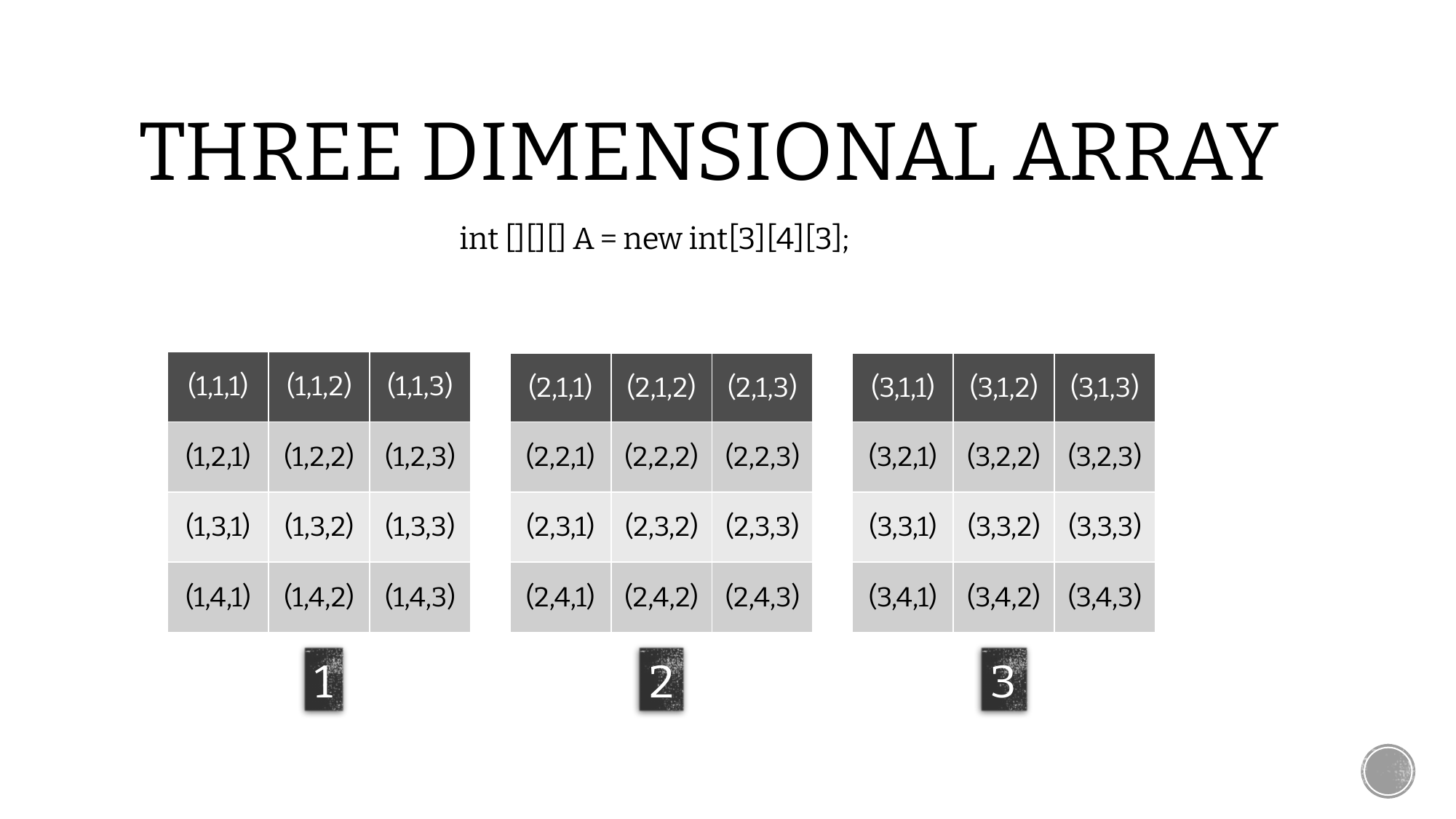

# Three Dimensional Array
int [][][] A = new int[3][4][3];

| (1,1,1) | (1,1,2) | (1,1,3) |
| --- | --- | --- |
| (1,2,1) | (1,2,2) | (1,2,3) |
| (1,3,1) | (1,3,2) | (1,3,3) |
| (1,4,1) | (1,4,2) | (1,4,3) |
| (2,1,1) | (2,1,2) | (2,1,3) |
| --- | --- | --- |
| (2,2,1) | (2,2,2) | (2,2,3) |
| (2,3,1) | (2,3,2) | (2,3,3) |
| (2,4,1) | (2,4,2) | (2,4,3) |
| (3,1,1) | (3,1,2) | (3,1,3) |
| --- | --- | --- |
| (3,2,1) | (3,2,2) | (3,2,3) |
| (3,3,1) | (3,3,2) | (3,3,3) |
| (3,4,1) | (3,4,2) | (3,4,3) |
1
2
3